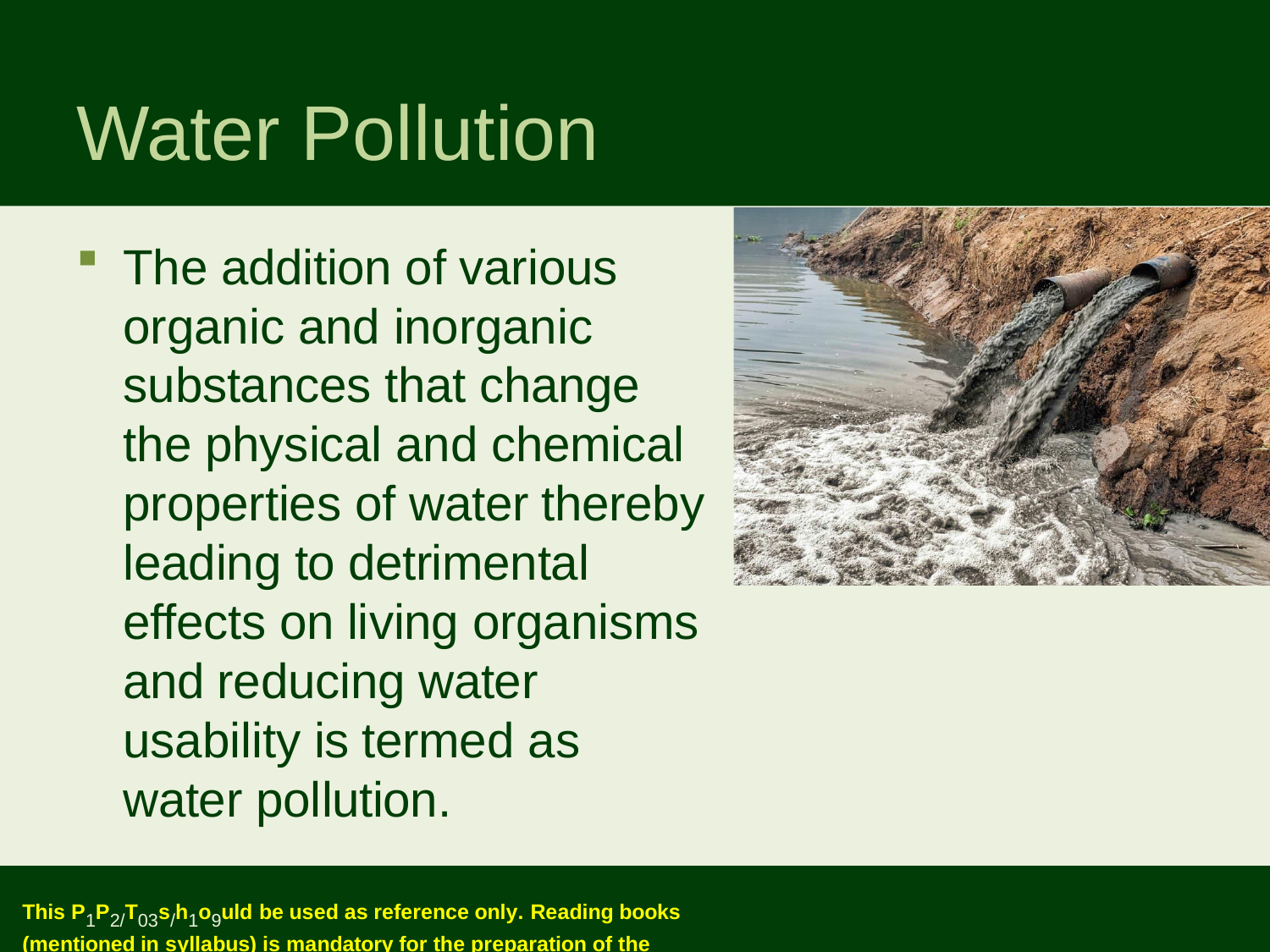

# Water Pollution

The addition of various organic and inorganic substances that change the physical and chemical properties of water thereby leading to detrimental effects on living organisms and reducing water usability is termed as water pollution.
This P1P2/T03s/h1o9uld be used as reference only. Reading books (mentioned in syllabus) is mandatory for the preparation of the examinations.